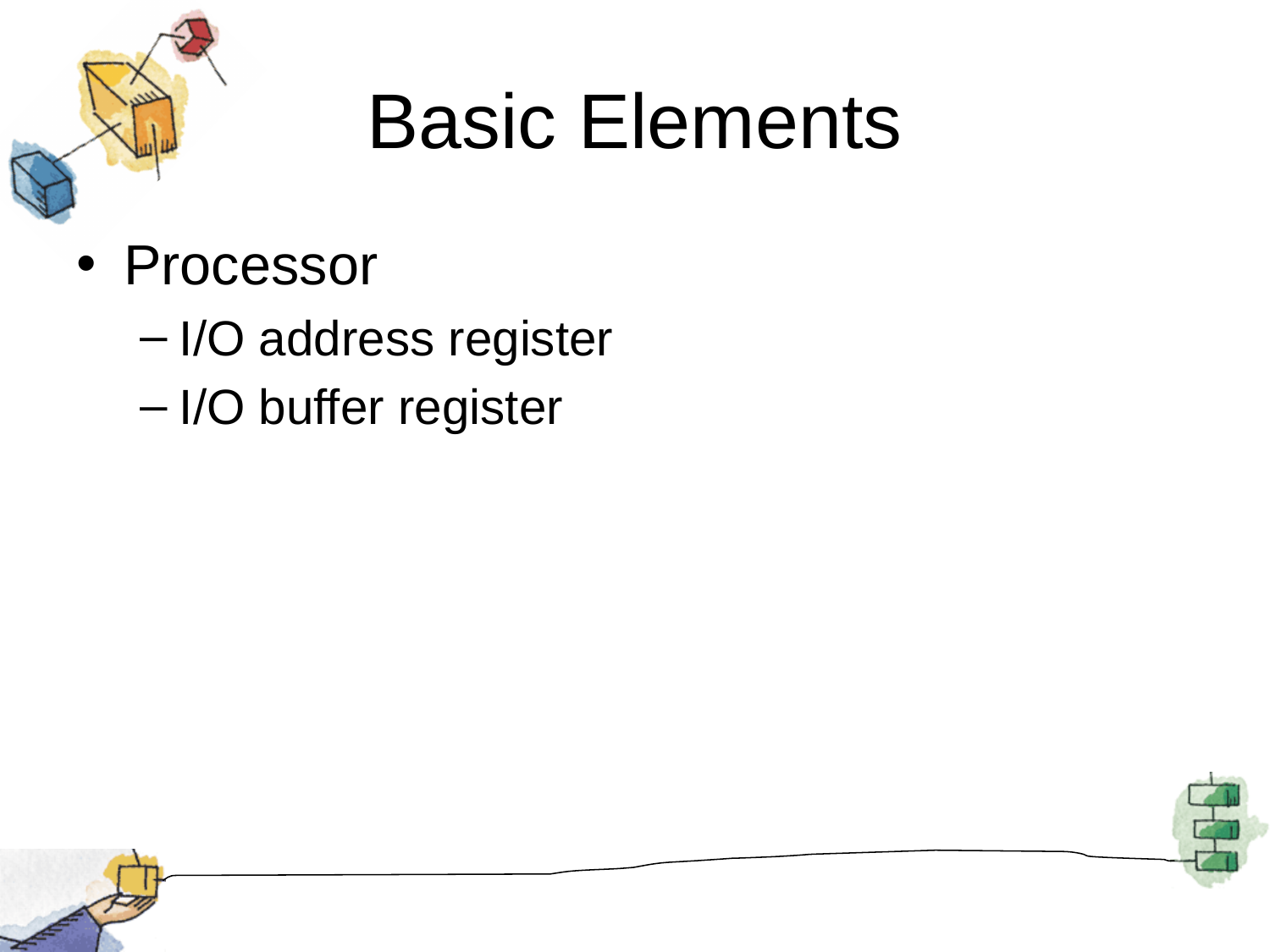

# Basic Elements
Processor
I/O address register
I/O buffer register